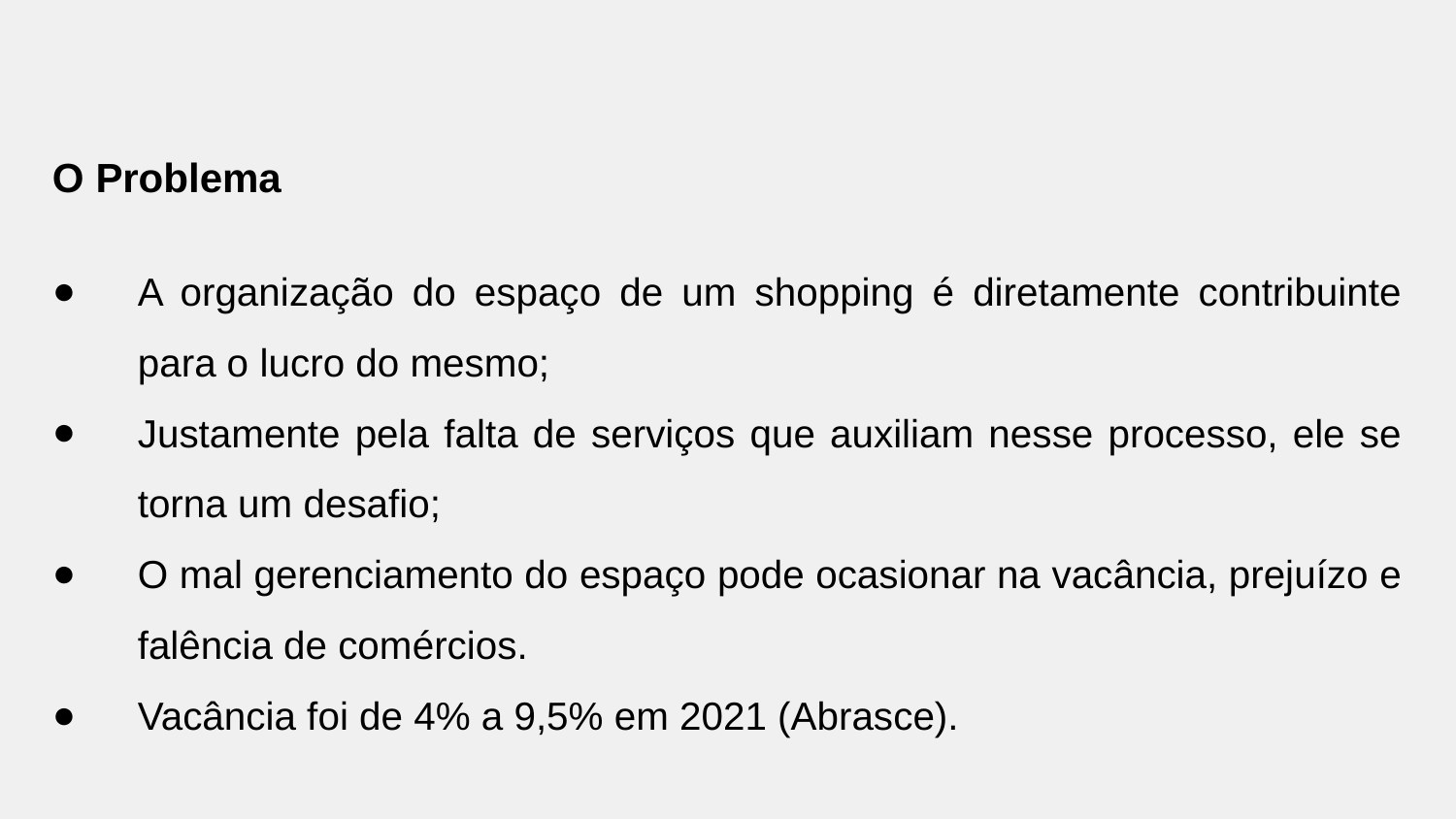

# O Problema

A organização do espaço de um shopping é diretamente contribuinte para o lucro do mesmo;
Justamente pela falta de serviços que auxiliam nesse processo, ele se torna um desafio;
O mal gerenciamento do espaço pode ocasionar na vacância, prejuízo e falência de comércios.
Vacância foi de 4% a 9,5% em 2021 (Abrasce).